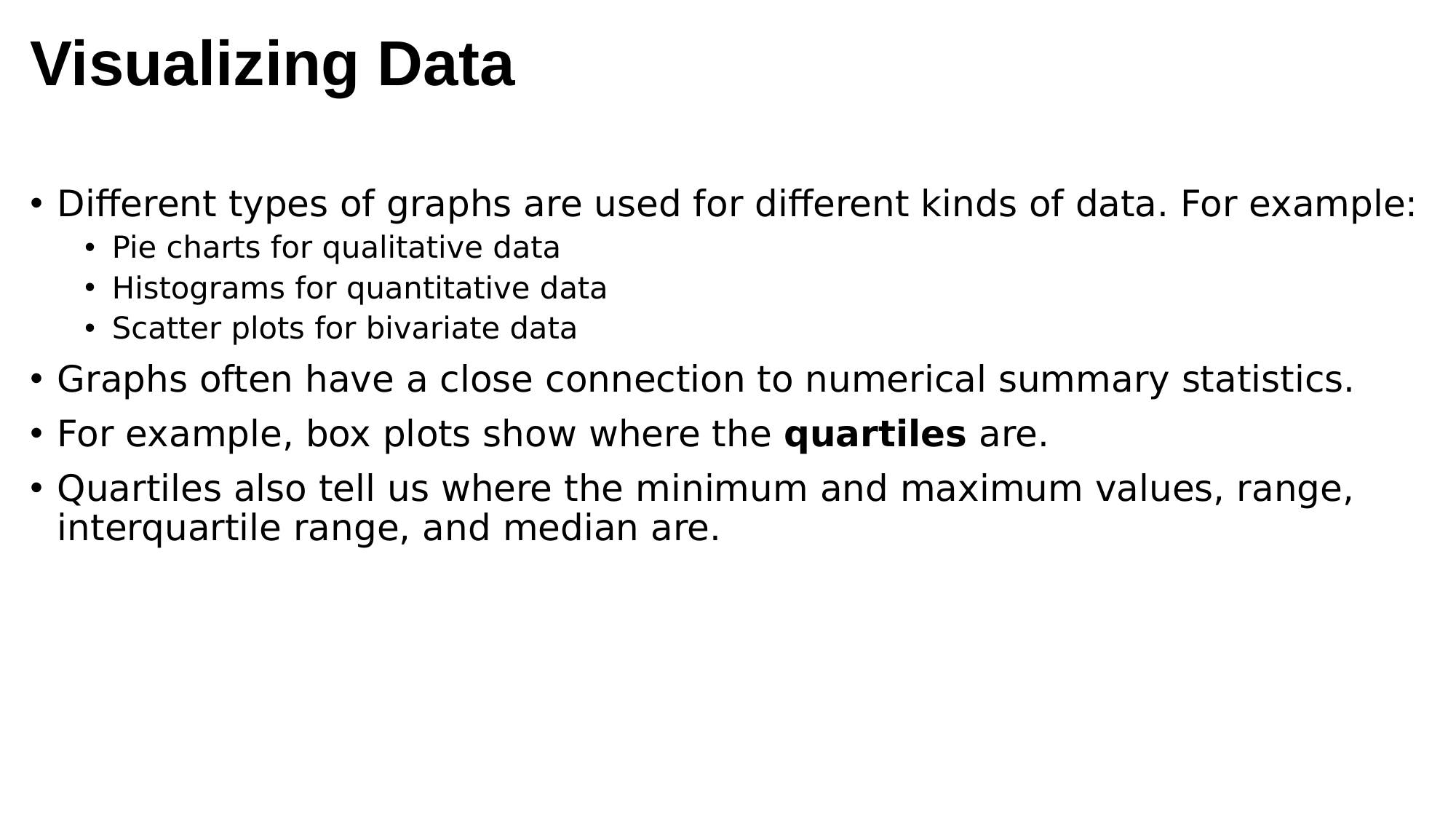

# Visualizing Data

Different types of graphs are used for different kinds of data. For example:
Pie charts for qualitative data
Histograms for quantitative data
Scatter plots for bivariate data
Graphs often have a close connection to numerical summary statistics.
For example, box plots show where the quartiles are.
Quartiles also tell us where the minimum and maximum values, range, interquartile range, and median are.